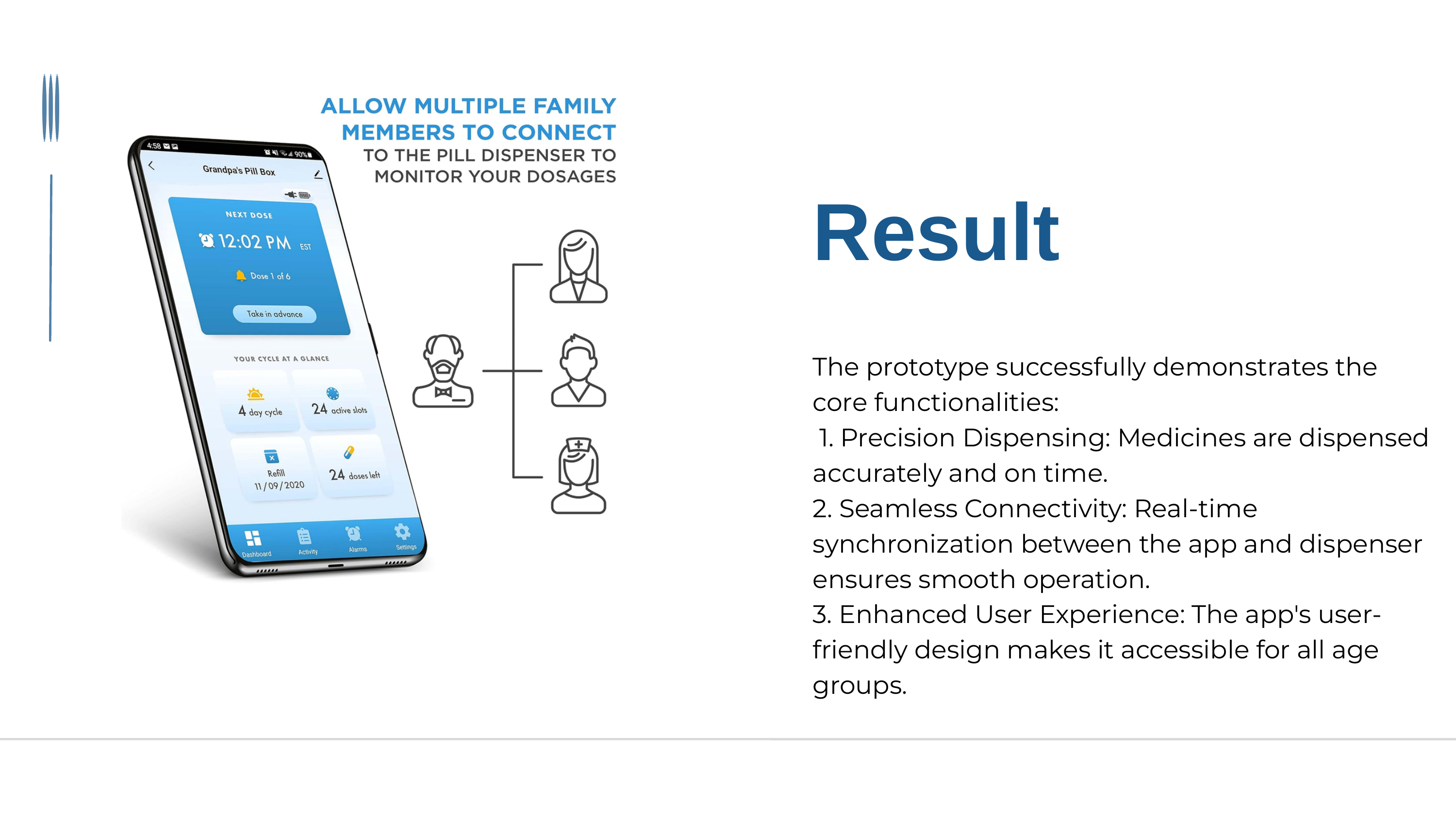

Result

The prototype successfully demonstrates the core functionalities:
 1. Precision Dispensing: Medicines are dispensed accurately and on time.
2. Seamless Connectivity: Real-time synchronization between the app and dispenser ensures smooth operation.
3. Enhanced User Experience: The app's user-friendly design makes it accessible for all age groups.